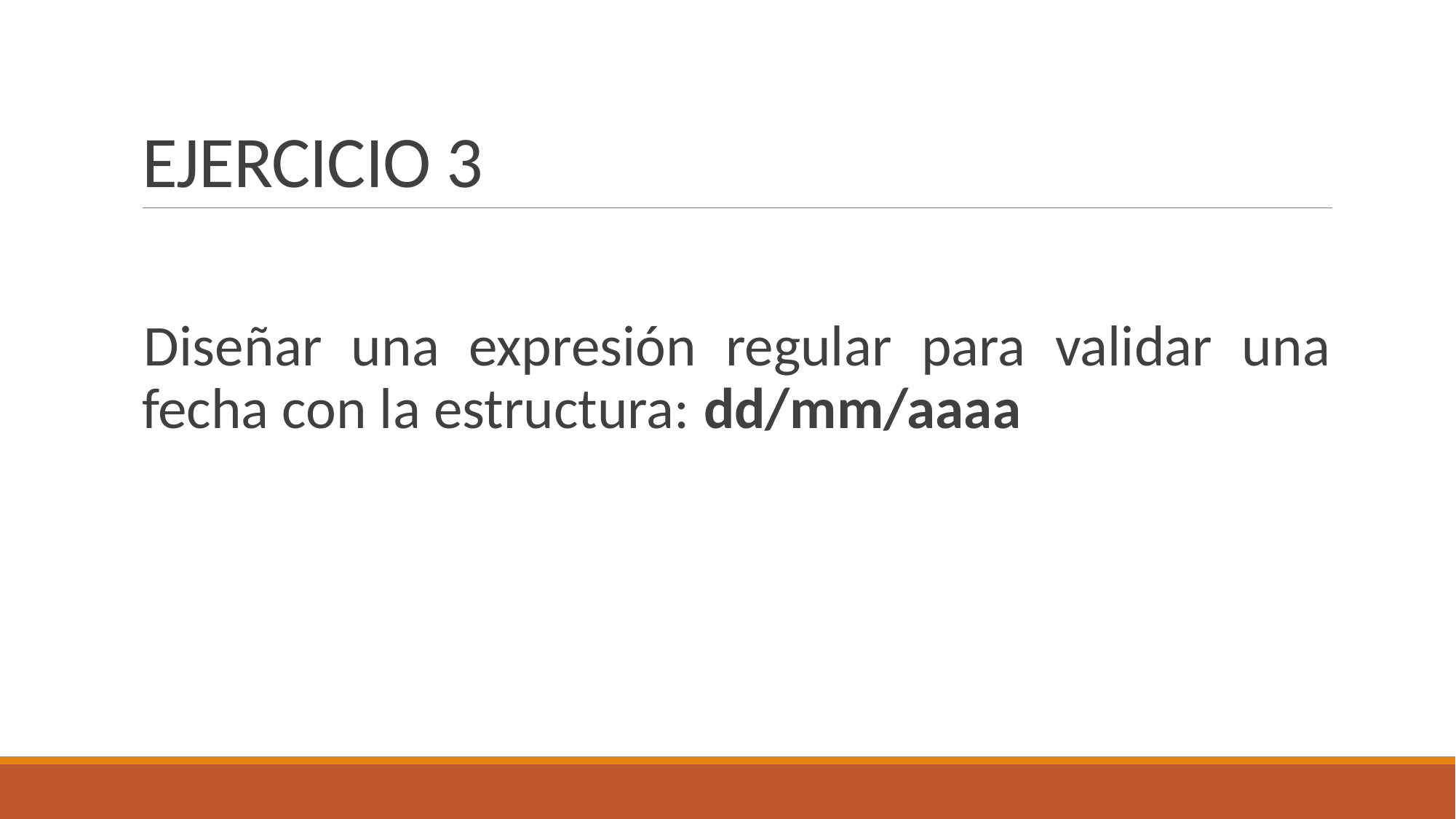

# EJERCICIO 3

Diseñar una expresión regular para validar una fecha con la estructura: dd/mm/aaaa